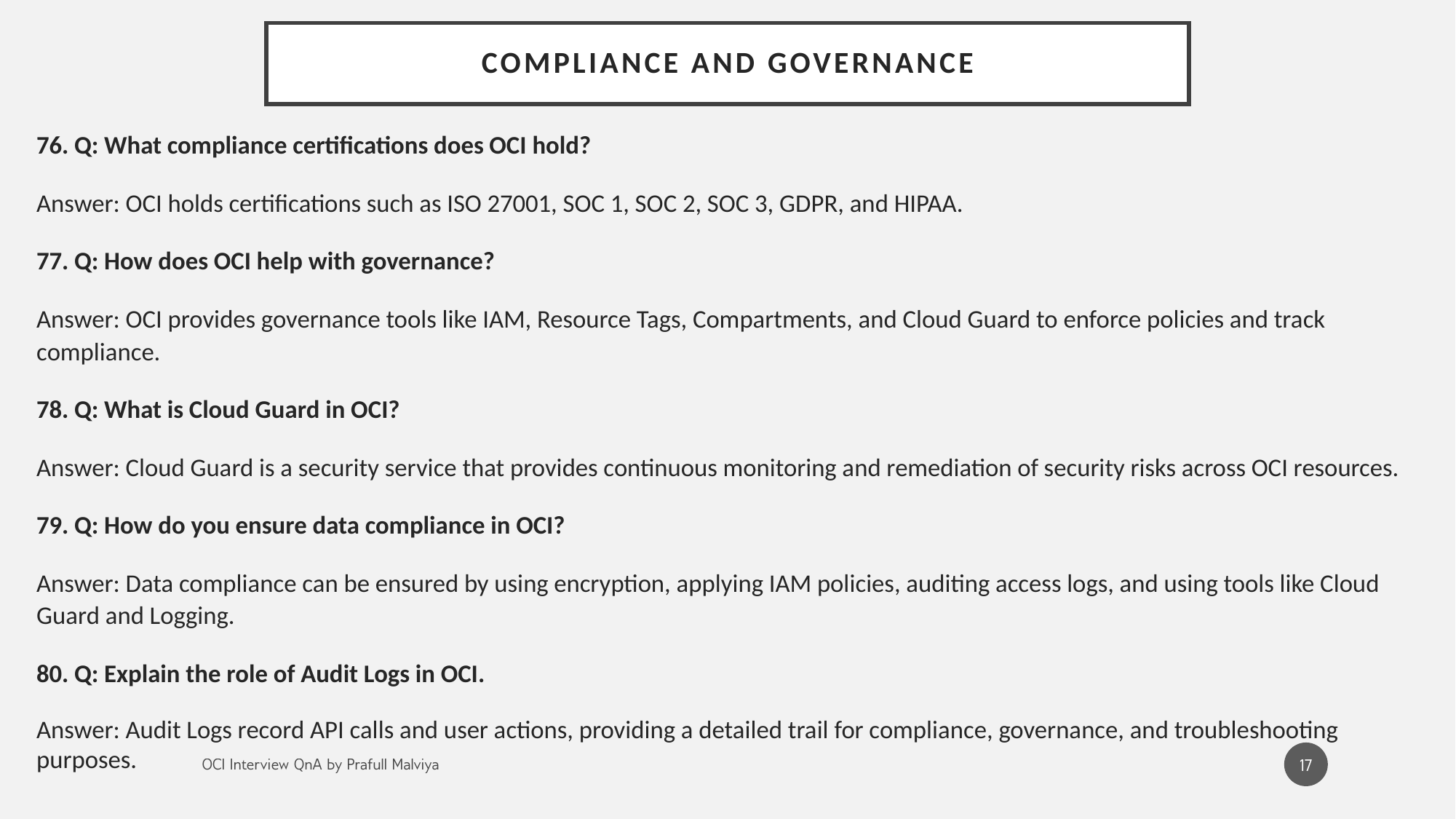

# Compliance and Governance
76. Q: What compliance certifications does OCI hold?
Answer: OCI holds certifications such as ISO 27001, SOC 1, SOC 2, SOC 3, GDPR, and HIPAA.
77. Q: How does OCI help with governance?
Answer: OCI provides governance tools like IAM, Resource Tags, Compartments, and Cloud Guard to enforce policies and track compliance.
78. Q: What is Cloud Guard in OCI?
Answer: Cloud Guard is a security service that provides continuous monitoring and remediation of security risks across OCI resources.
79. Q: How do you ensure data compliance in OCI?
Answer: Data compliance can be ensured by using encryption, applying IAM policies, auditing access logs, and using tools like Cloud Guard and Logging.
80. Q: Explain the role of Audit Logs in OCI.
Answer: Audit Logs record API calls and user actions, providing a detailed trail for compliance, governance, and troubleshooting purposes.
17
OCI Interview QnA by Prafull Malviya